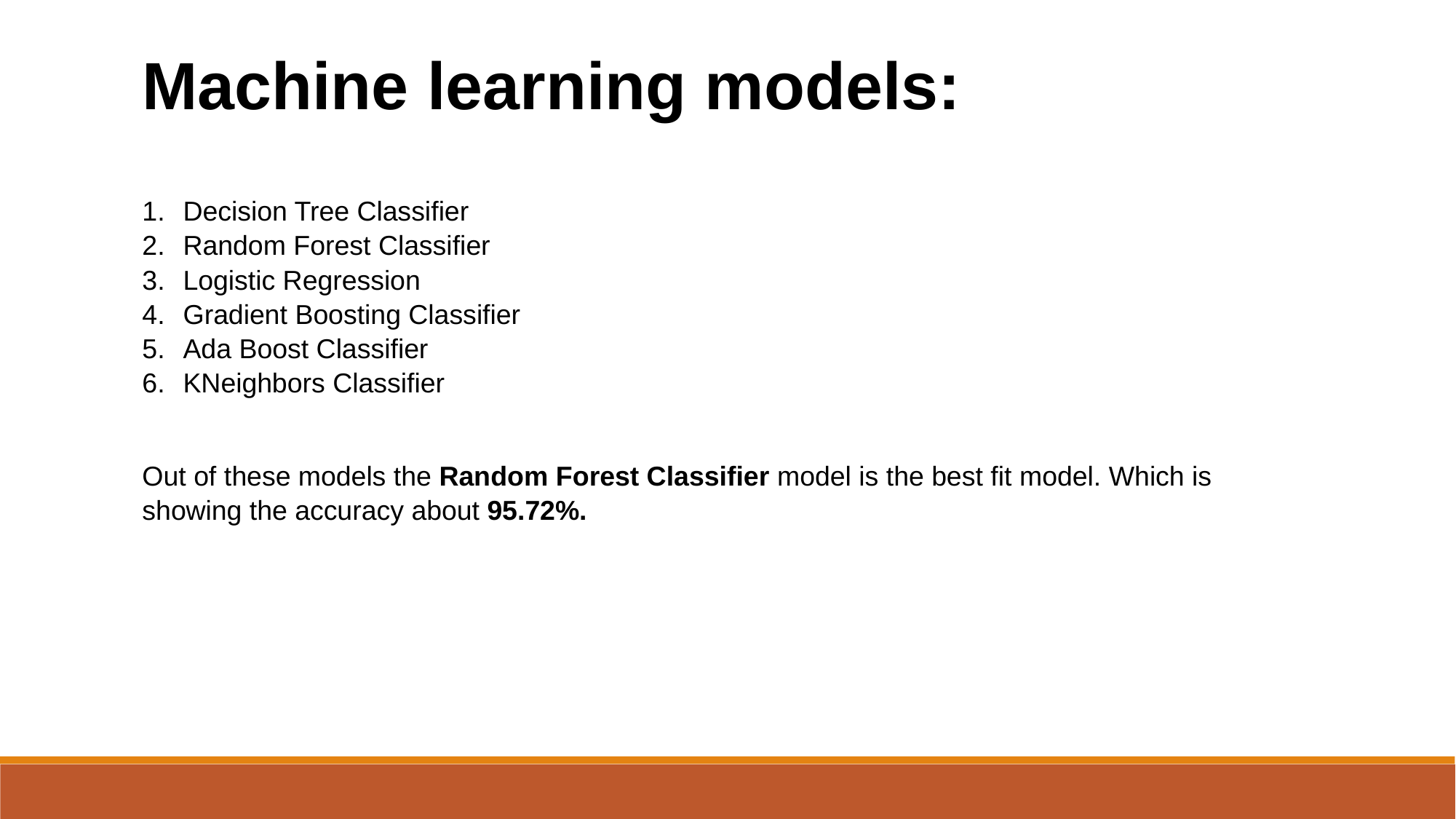

Machine learning models:
Decision Tree Classifier
Random Forest Classifier
Logistic Regression
Gradient Boosting Classifier
Ada Boost Classifier
KNeighbors Classifier

Out of these models the Random Forest Classifier model is the best fit model. Which is showing the accuracy about 95.72%.